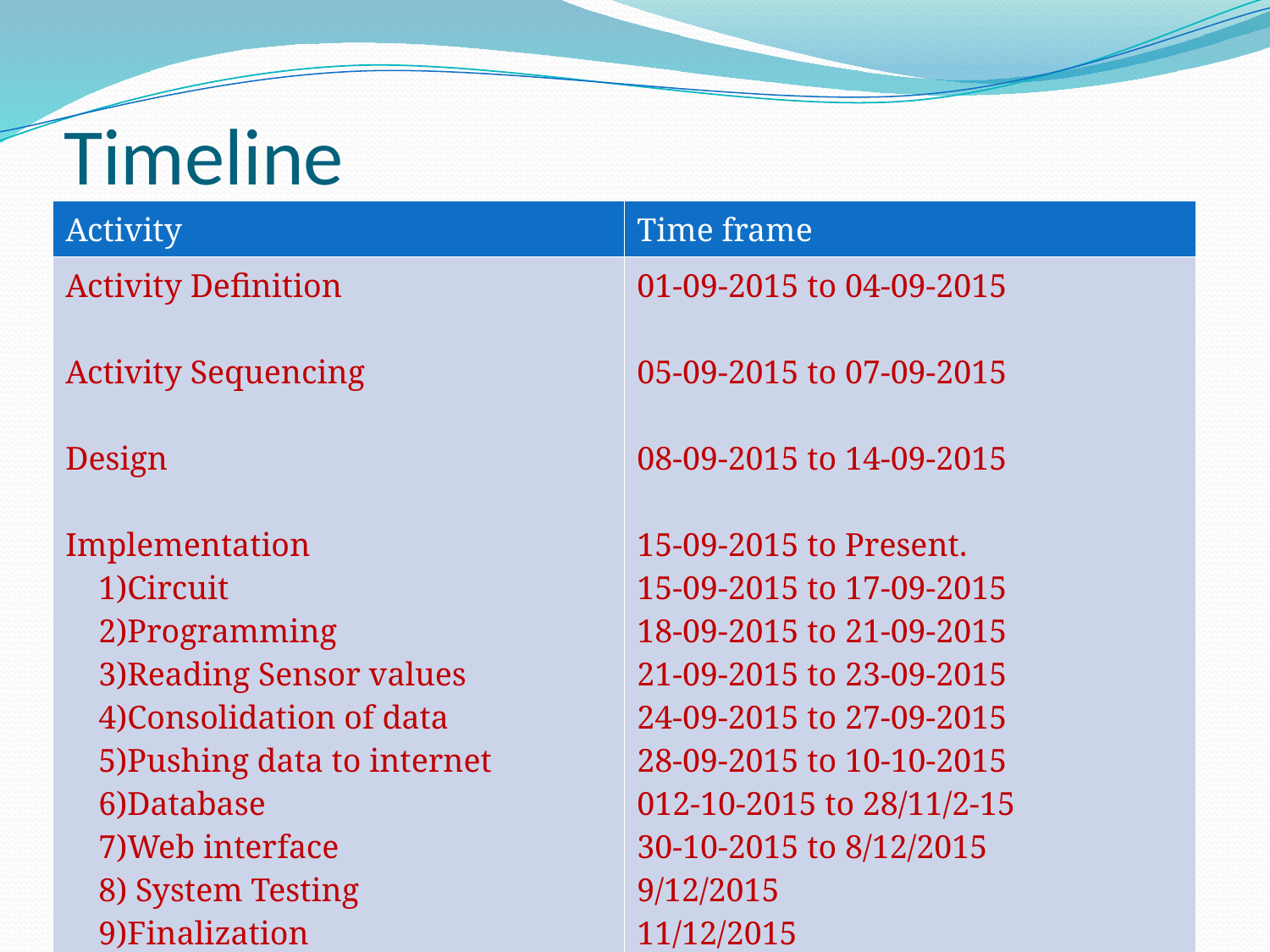

# Timeline
| Activity | Time frame |
| --- | --- |
| Activity Definition Activity Sequencing Design Implementation 1)Circuit 2)Programming 3)Reading Sensor values 4)Consolidation of data 5)Pushing data to internet 6)Database 7)Web interface 8) System Testing 9)Finalization | 01-09-2015 to 04-09-2015 05-09-2015 to 07-09-2015 08-09-2015 to 14-09-2015 15-09-2015 to Present. 15-09-2015 to 17-09-2015 18-09-2015 to 21-09-2015 21-09-2015 to 23-09-2015 24-09-2015 to 27-09-2015 28-09-2015 to 10-10-2015 012-10-2015 to 28/11/2-15 30-10-2015 to 8/12/2015 9/12/2015 11/12/2015 |